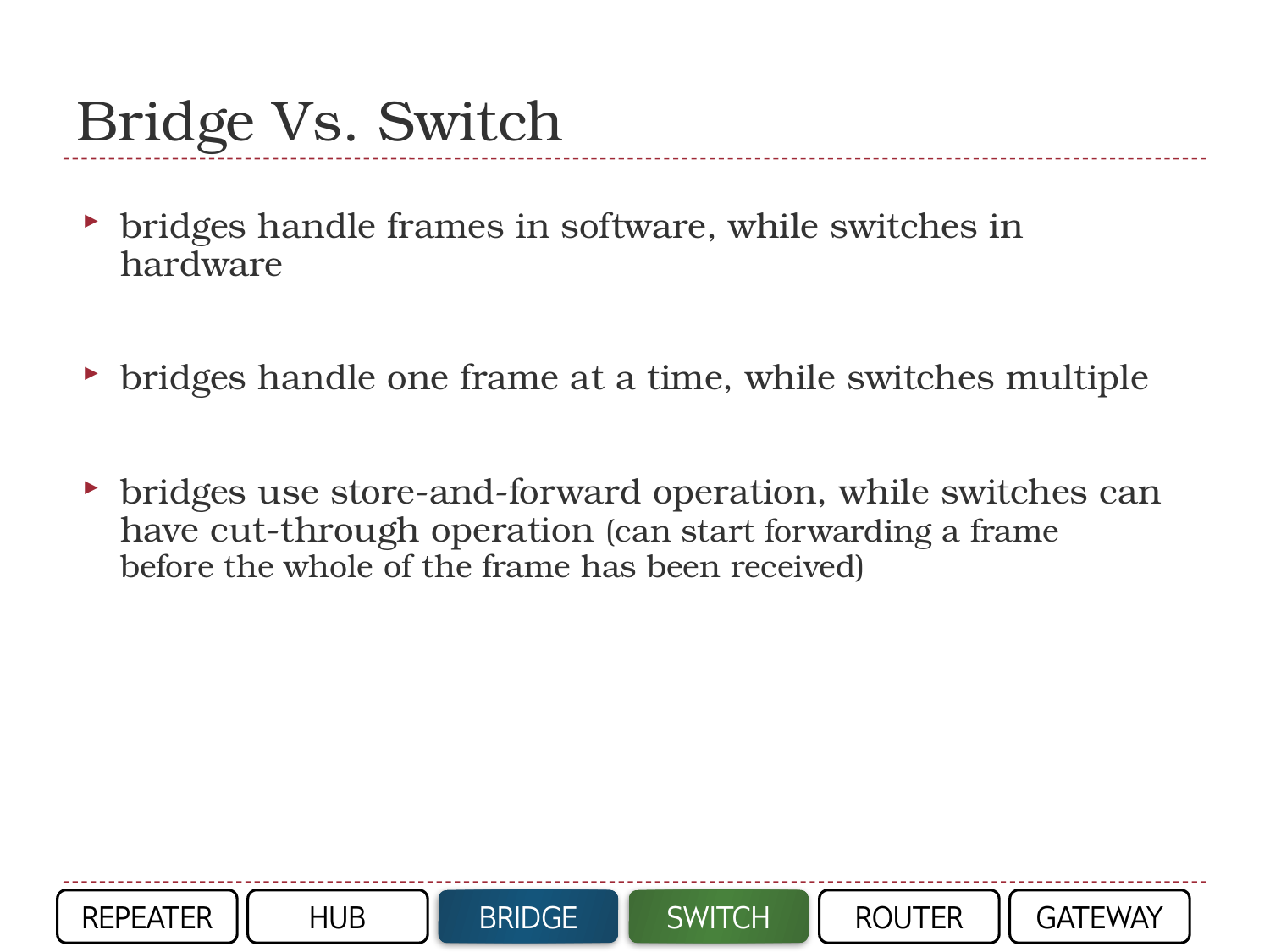

# Bridge Vs. Switch
bridges handle frames in software, while switches in hardware

bridges handle one frame at a time, while switches multiple

bridges use store-and-forward operation, while switches can have cut-through operation (can start forwarding a frame before the whole of the frame has been received)
REPEATER
HUB
BRIDGE
SWITCH
ROUTER
GATEWAY